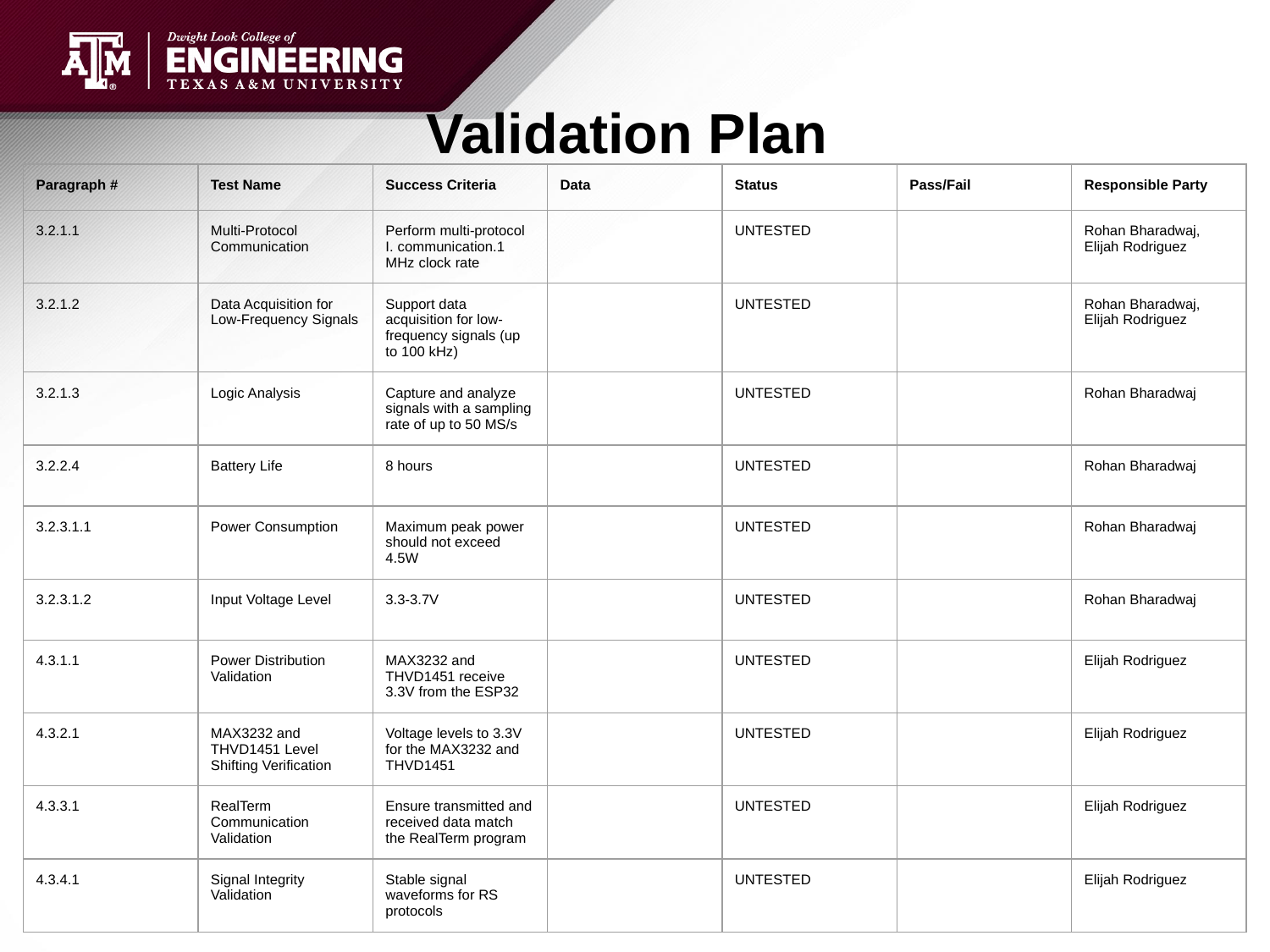

# Validation Plan
| Paragraph # | Test Name | Success Criteria | Data | Status | Pass/Fail | Responsible Party |
| --- | --- | --- | --- | --- | --- | --- |
| 3.2.1.1 | Multi-Protocol Communication | Perform multi-protocol I. communication.1 MHz clock rate |  | UNTESTED |  | Rohan Bharadwaj, Elijah Rodriguez |
| 3.2.1.2 | Data Acquisition for Low-Frequency Signals | Support data acquisition for low-frequency signals (up to 100 kHz) |  | UNTESTED |  | Rohan Bharadwaj, Elijah Rodriguez |
| 3.2.1.3 | Logic Analysis | Capture and analyze signals with a sampling rate of up to 50 MS/s |  | UNTESTED |  | Rohan Bharadwaj |
| 3.2.2.4 | Battery Life | 8 hours |  | UNTESTED |  | Rohan Bharadwaj |
| 3.2.3.1.1 | Power Consumption | Maximum peak power should not exceed 4.5W |  | UNTESTED |  | Rohan Bharadwaj |
| 3.2.3.1.2 | Input Voltage Level | 3.3-3.7V |  | UNTESTED |  | Rohan Bharadwaj |
| 4.3.1.1 | Power Distribution Validation | MAX3232 and THVD1451 receive 3.3V from the ESP32 |  | UNTESTED |  | Elijah Rodriguez |
| 4.3.2.1 | MAX3232 and THVD1451 Level Shifting Verification | Voltage levels to 3.3V for the MAX3232 and THVD1451 |  | UNTESTED |  | Elijah Rodriguez |
| 4.3.3.1 | RealTerm Communication Validation | Ensure transmitted and received data match the RealTerm program |  | UNTESTED |  | Elijah Rodriguez |
| 4.3.4.1 | Signal Integrity Validation | Stable signal waveforms for RS protocols |  | UNTESTED |  | Elijah Rodriguez |